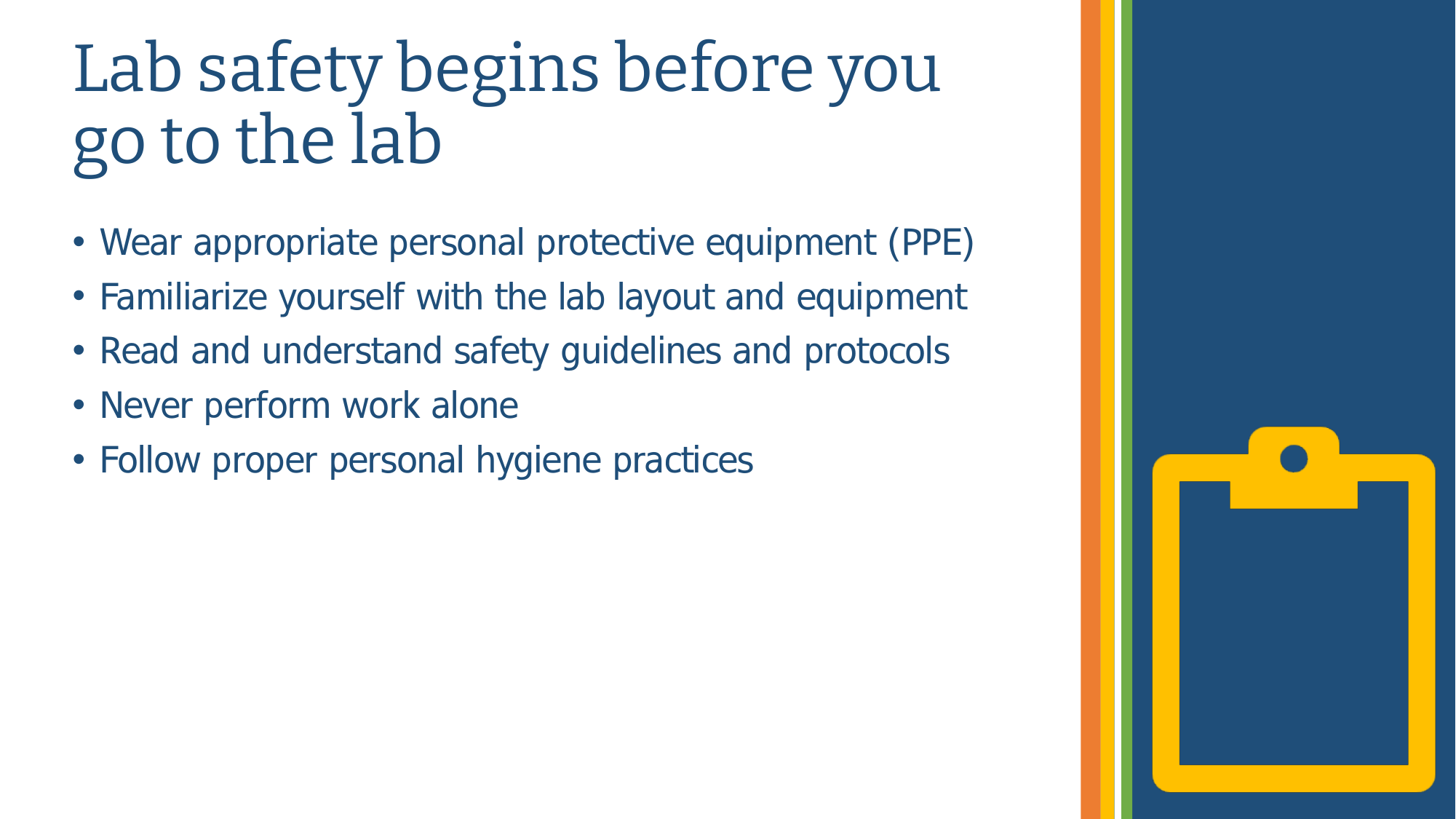

# Lab safety begins before you go to the lab
Wear appropriate personal protective equipment (PPE)
Familiarize yourself with the lab layout and equipment
Read and understand safety guidelines and protocols
Never perform work alone
Follow proper personal hygiene practices